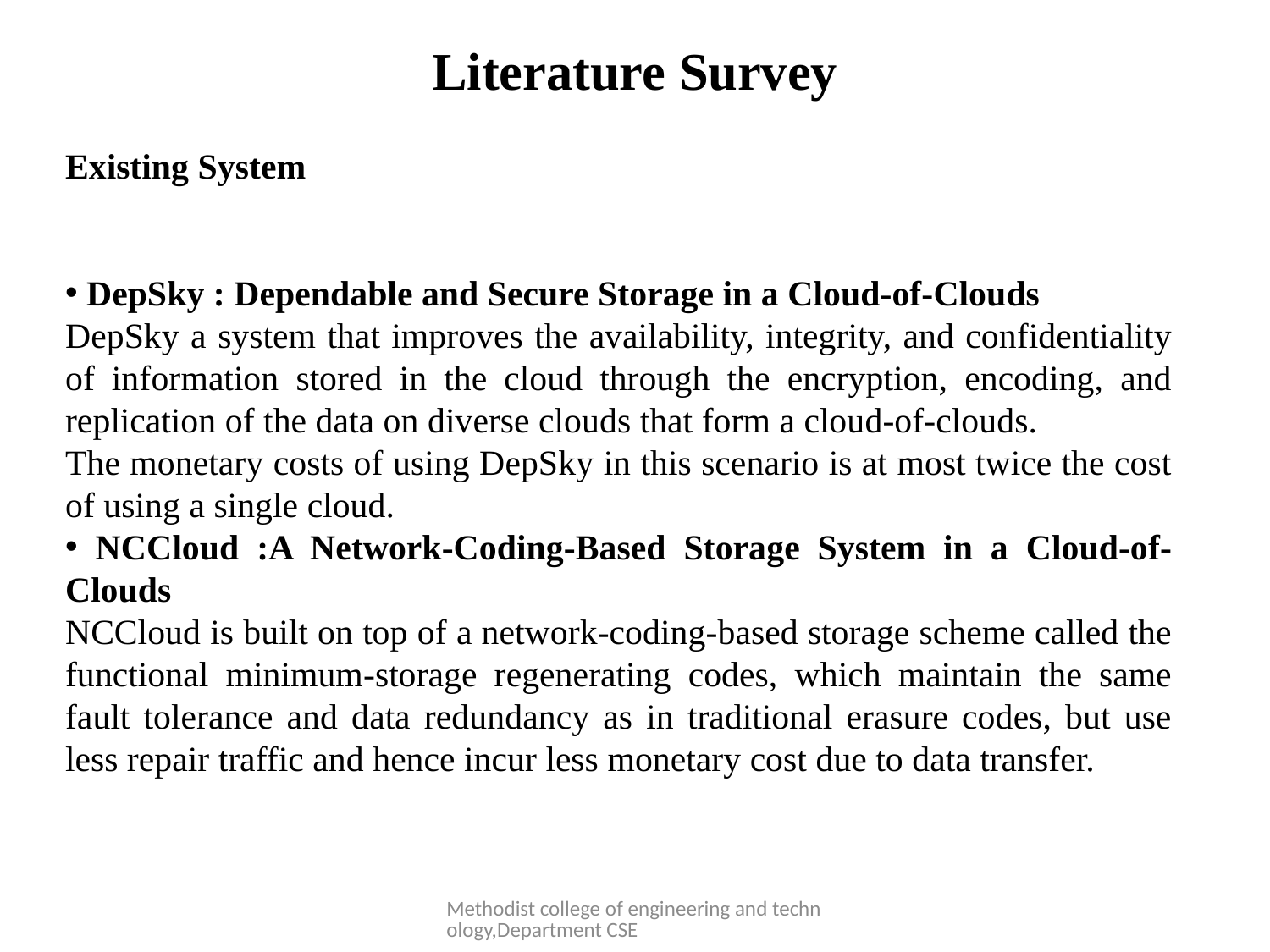

# Literature Survey
Existing System

 DepSky : Dependable and Secure Storage in a Cloud-of-Clouds
DepSky a system that improves the availability, integrity, and confidentiality of information stored in the cloud through the encryption, encoding, and replication of the data on diverse clouds that form a cloud-of-clouds.
The monetary costs of using DepSky in this scenario is at most twice the cost of using a single cloud.
 NCCloud :A Network-Coding-Based Storage System in a Cloud-of-Clouds
NCCloud is built on top of a network-coding-based storage scheme called the functional minimum-storage regenerating codes, which maintain the same fault tolerance and data redundancy as in traditional erasure codes, but use less repair traffic and hence incur less monetary cost due to data transfer.

Methodist college of engineering and technology,Department CSE